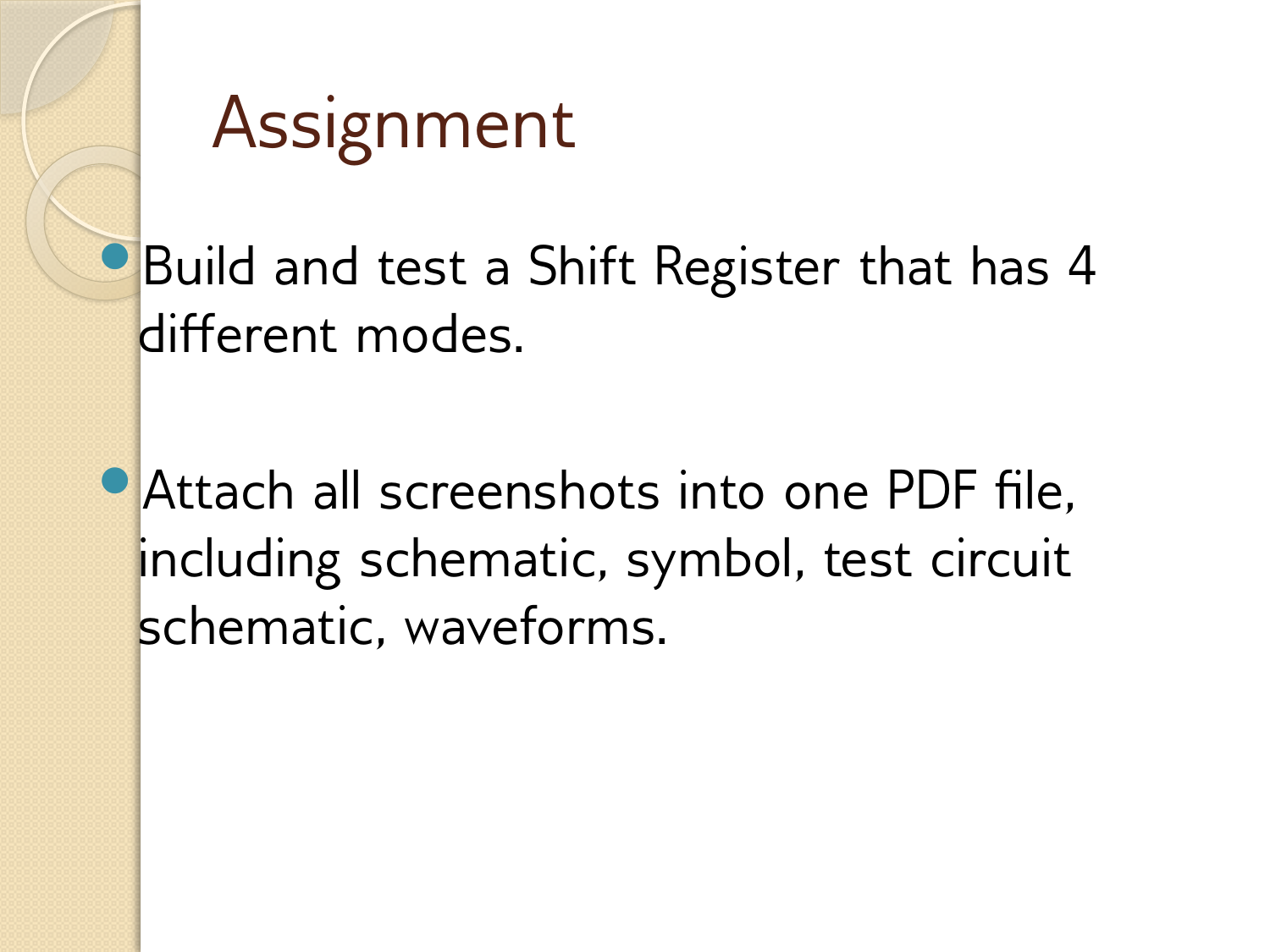

# Assignment
Build and test a Shift Register that has 4 different modes.

Attach all screenshots into one PDF file, including schematic, symbol, test circuit schematic, waveforms.